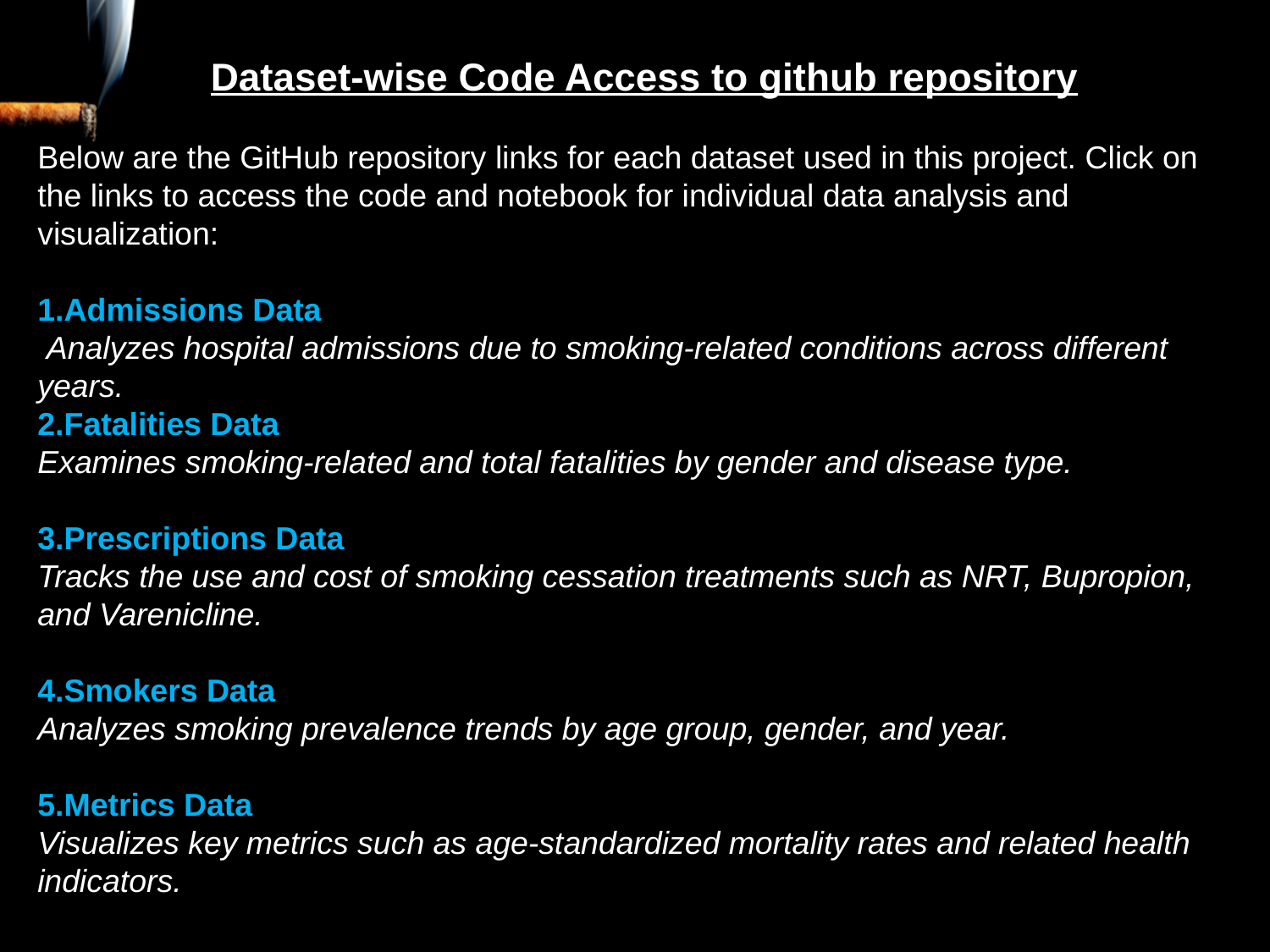

Dataset-wise Code Access to github repository

Below are the GitHub repository links for each dataset used in this project. Click on the links to access the code and notebook for individual data analysis and visualization:

Admissions Data
 Analyzes hospital admissions due to smoking-related conditions across different years.
Fatalities Data
Examines smoking-related and total fatalities by gender and disease type.

Prescriptions Data
Tracks the use and cost of smoking cessation treatments such as NRT, Bupropion, and Varenicline.

Smokers Data
Analyzes smoking prevalence trends by age group, gender, and year.

Metrics Data
Visualizes key metrics such as age-standardized mortality rates and related health indicators.